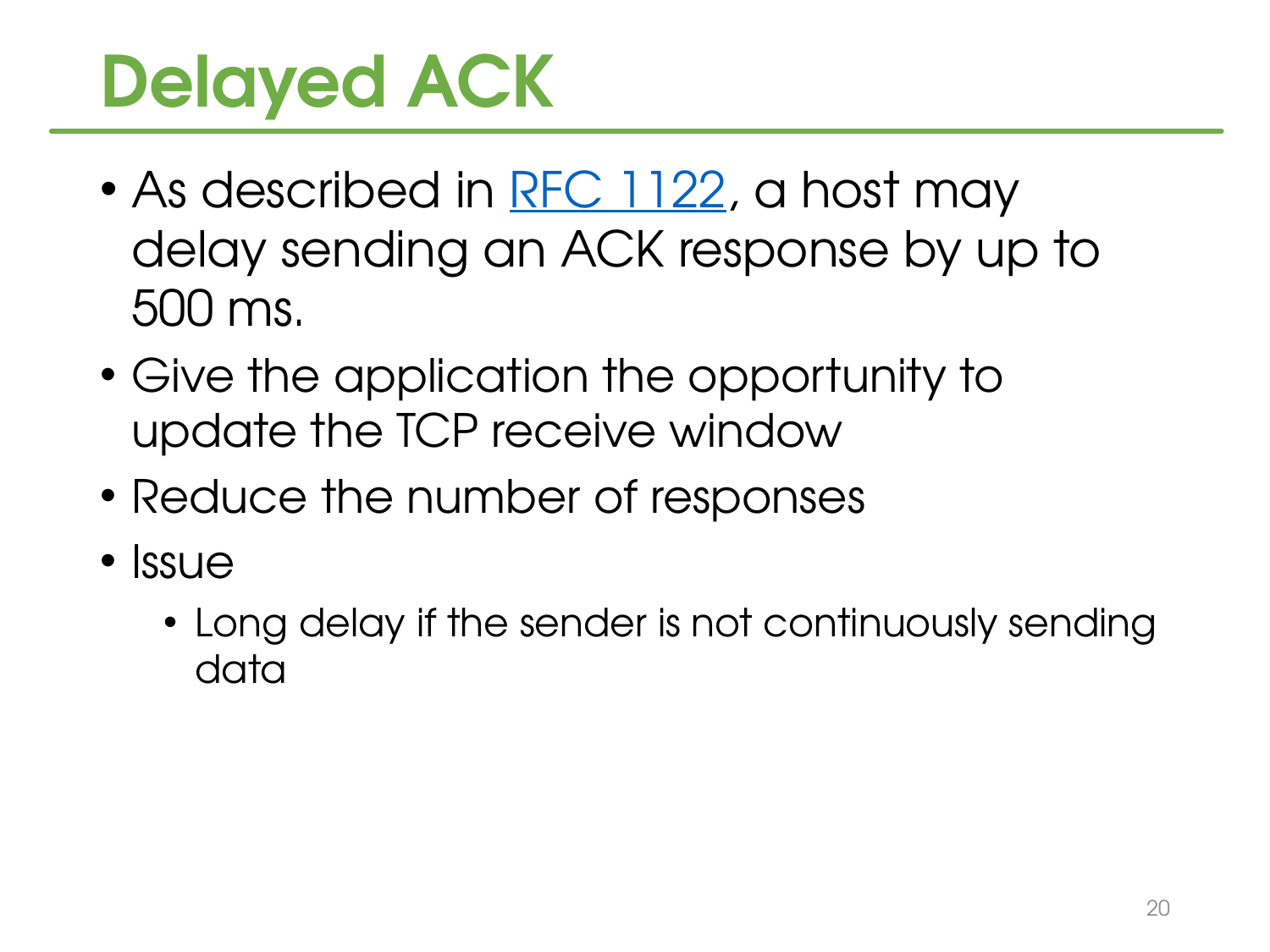

# Delayed ACK
As described in RFC 1122, a host may delay sending an ACK response by up to 500 ms.
Give the application the opportunity to update the TCP receive window
Reduce the number of responses
Issue
Long delay if the sender is not continuously sending data
20